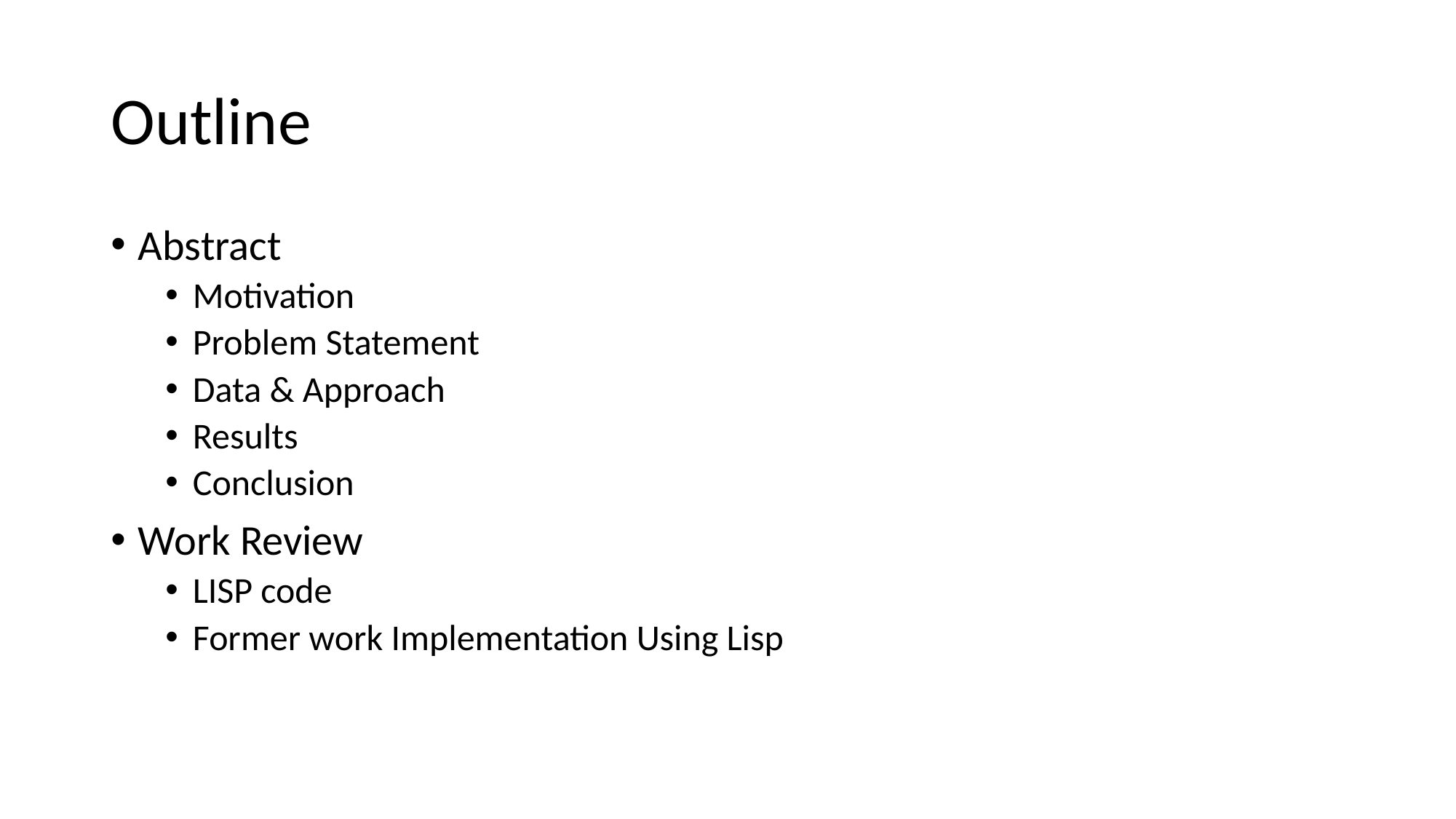

# Outline
Abstract
Motivation
Problem Statement
Data & Approach
Results
Conclusion
Work Review
LISP code
Former work Implementation Using Lisp